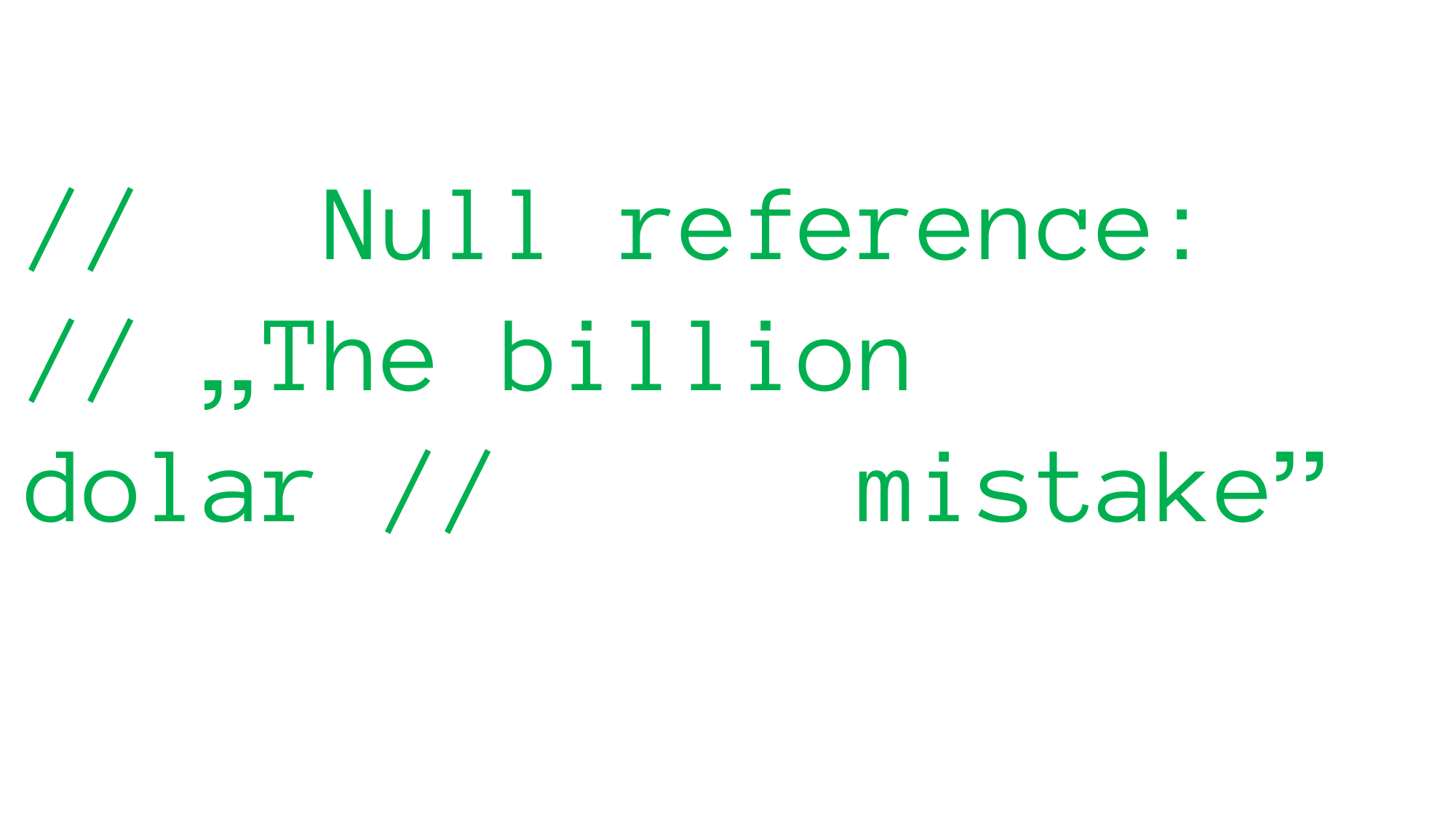

//   Null reference:
// „The billion dolar //      mistake”